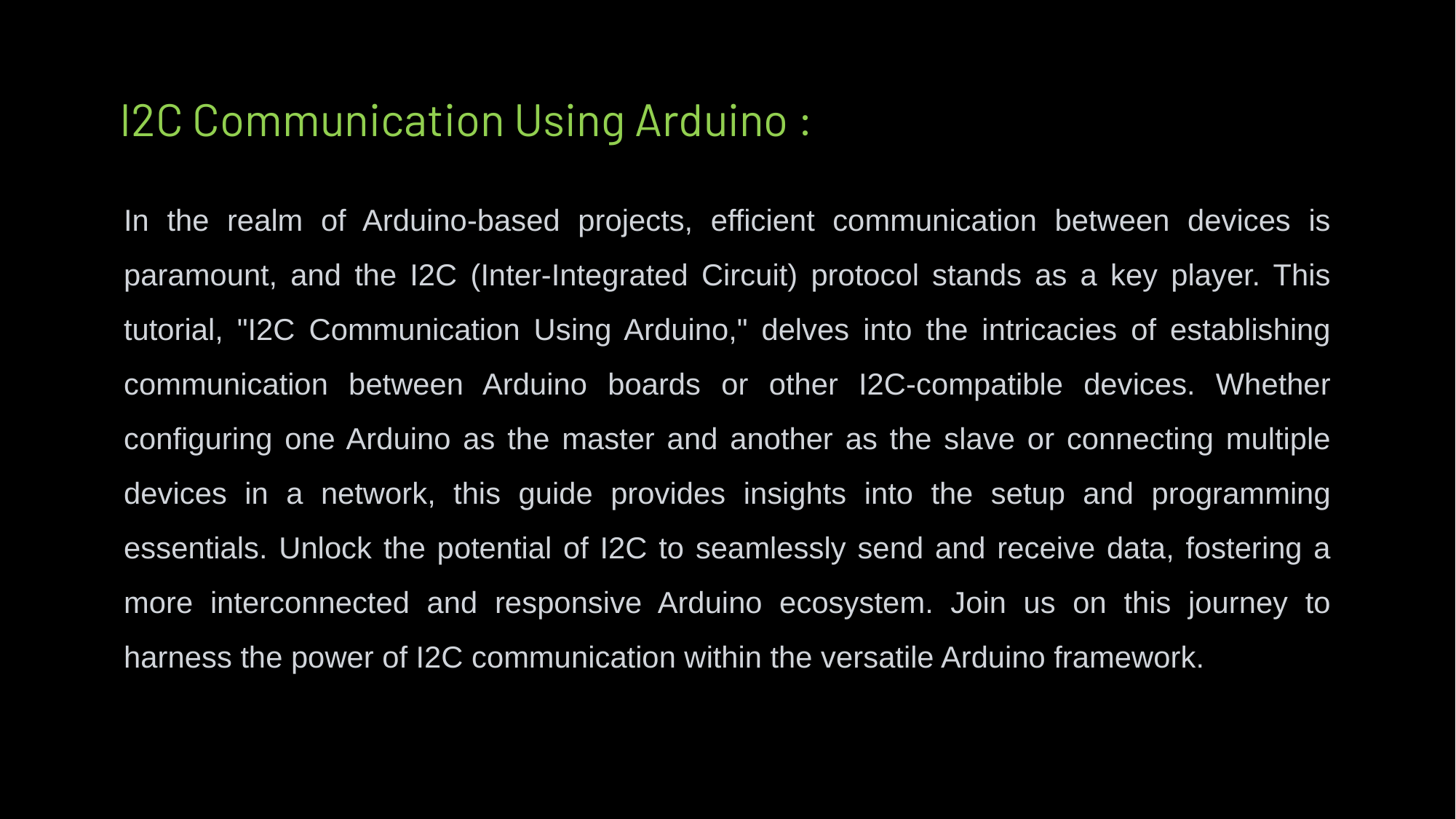

# I2C Communication Using Arduino :
In the realm of Arduino-based projects, efficient communication between devices is paramount, and the I2C (Inter-Integrated Circuit) protocol stands as a key player. This tutorial, "I2C Communication Using Arduino," delves into the intricacies of establishing communication between Arduino boards or other I2C-compatible devices. Whether configuring one Arduino as the master and another as the slave or connecting multiple devices in a network, this guide provides insights into the setup and programming essentials. Unlock the potential of I2C to seamlessly send and receive data, fostering a more interconnected and responsive Arduino ecosystem. Join us on this journey to harness the power of I2C communication within the versatile Arduino framework.